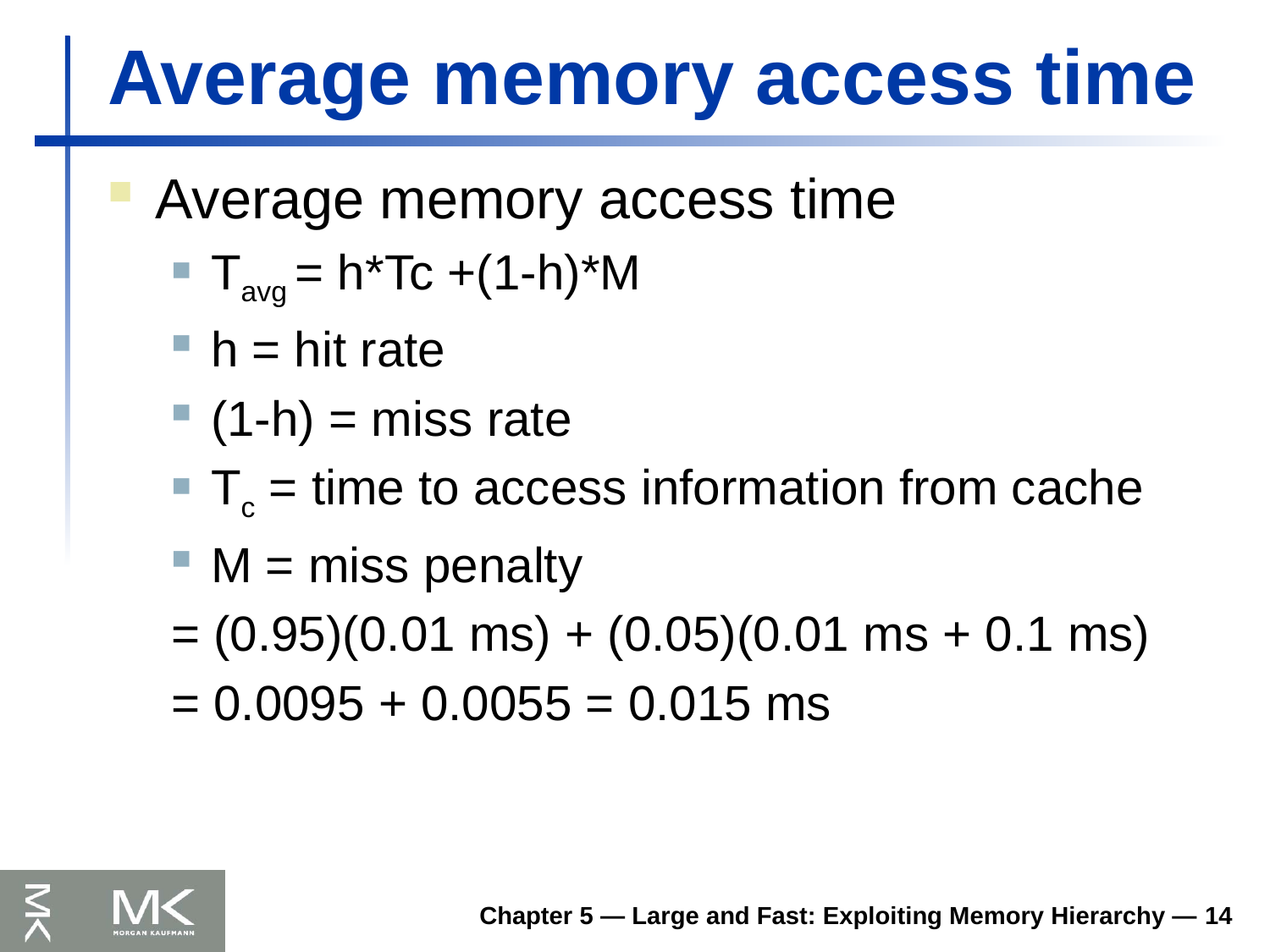

# Average memory access time
Average memory access time
Tavg = h*Tc +(1-h)*M
h = hit rate
(1-h) = miss rate
Tc = time to access information from cache
M = miss penalty
= (0.95)(0.01 ms) + (0.05)(0.01 ms + 0.1 ms)
= 0.0095 + 0.0055 = 0.015 ms

Chapter 5 — Large and Fast: Exploiting Memory Hierarchy — 14